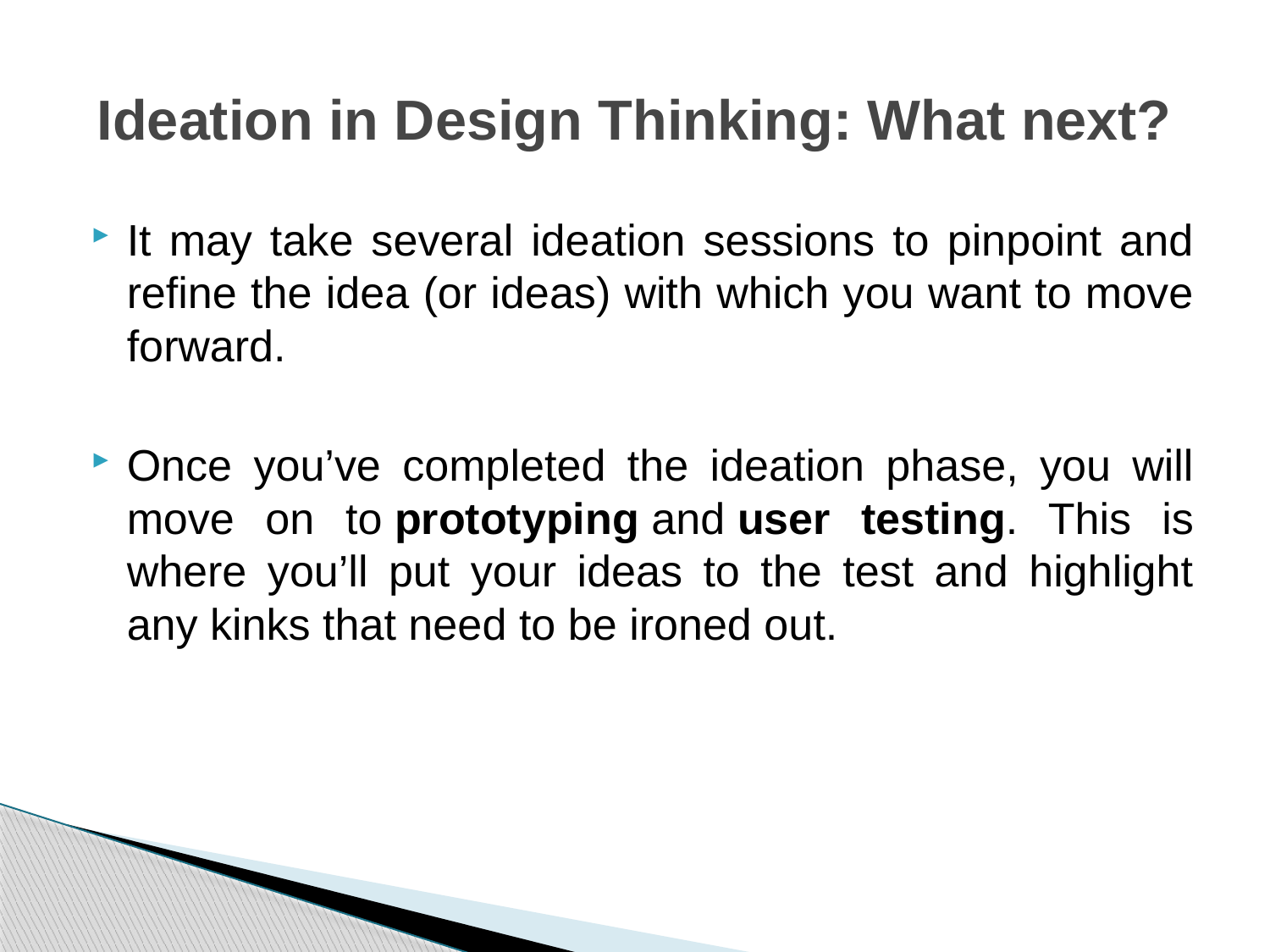

# Ideation in Design Thinking: What next?
It may take several ideation sessions to pinpoint and refine the idea (or ideas) with which you want to move forward.

Once you’ve completed the ideation phase, you will move on to prototyping and user testing. This is where you’ll put your ideas to the test and highlight any kinks that need to be ironed out.